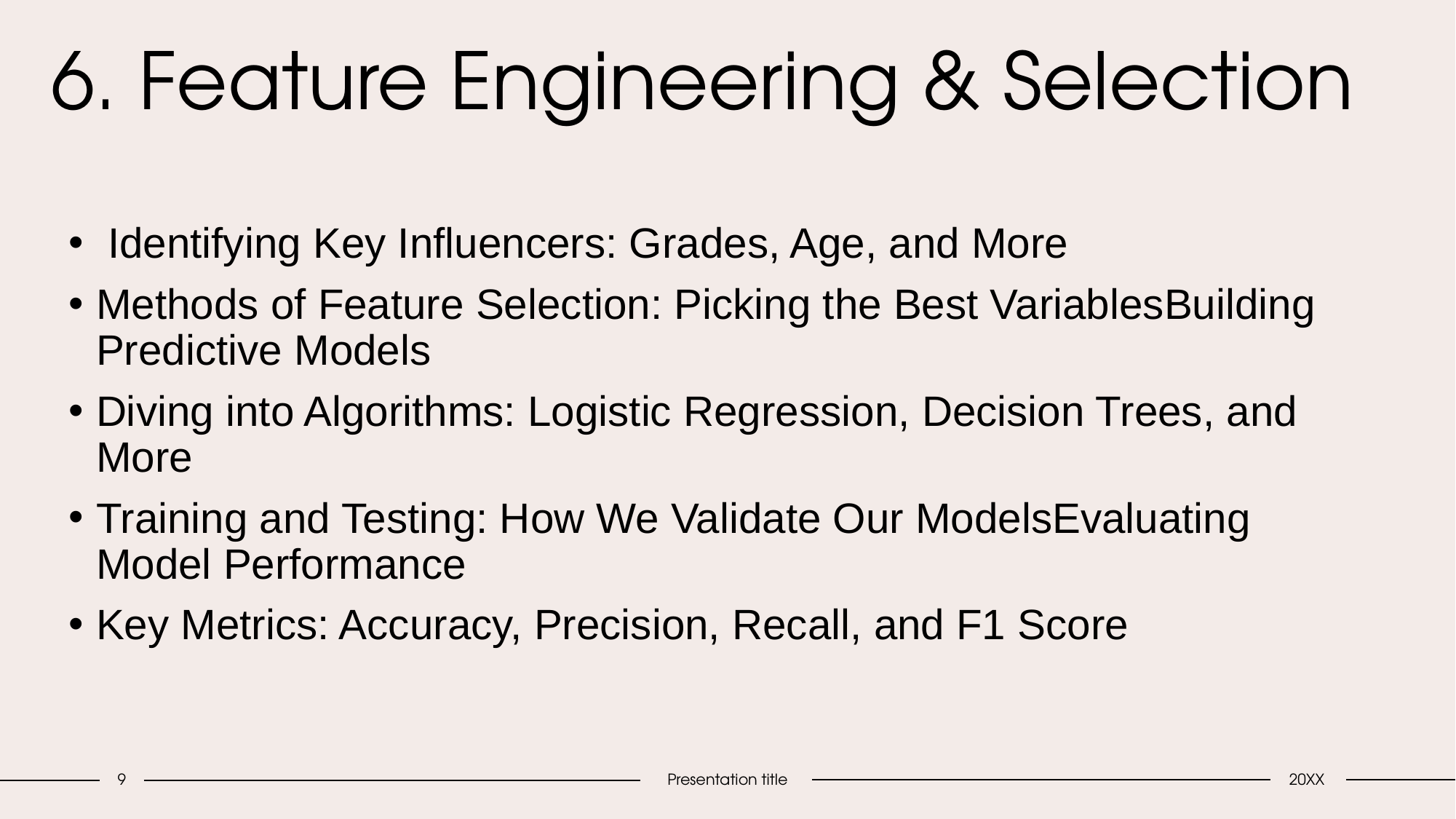

# 6. Feature Engineering & Selection
 Identifying Key Influencers: Grades, Age, and More
Methods of Feature Selection: Picking the Best VariablesBuilding Predictive Models
Diving into Algorithms: Logistic Regression, Decision Trees, and More
Training and Testing: How We Validate Our ModelsEvaluating Model Performance
Key Metrics: Accuracy, Precision, Recall, and F1 Score

9
Presentation title
20XX